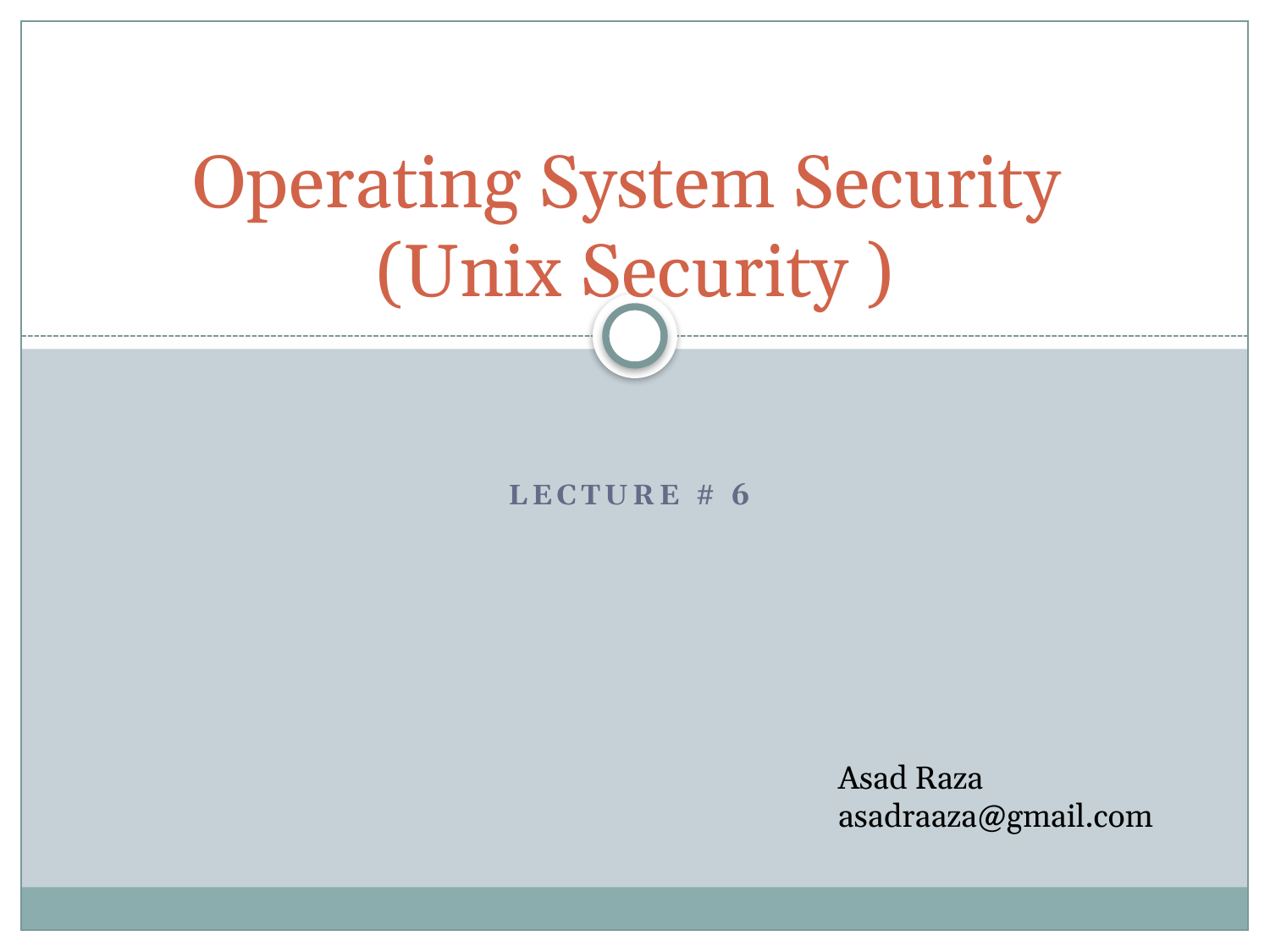

# Operating System Security (Unix Security )

Lecture # 6

Asad Raza
asadraaza@gmail.com